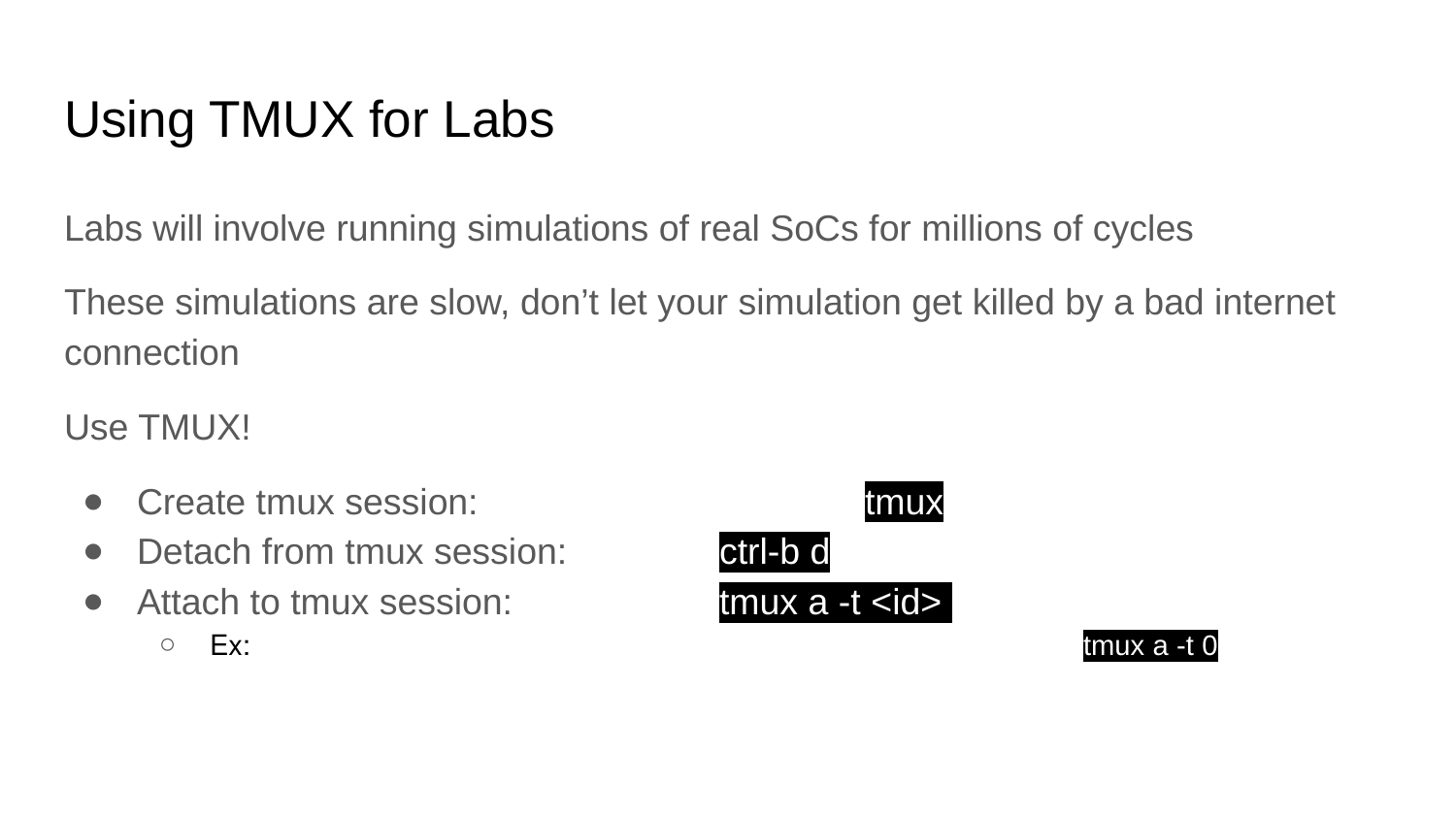

# Using TMUX for Labs
Labs will involve running simulations of real SoCs for millions of cycles
These simulations are slow, don’t let your simulation get killed by a bad internet connection
Use TMUX!
Create tmux session: 			tmux
Detach from tmux session: 	ctrl-b d
Attach to tmux session: 		tmux a -t <id>
Ex: 						tmux a -t 0